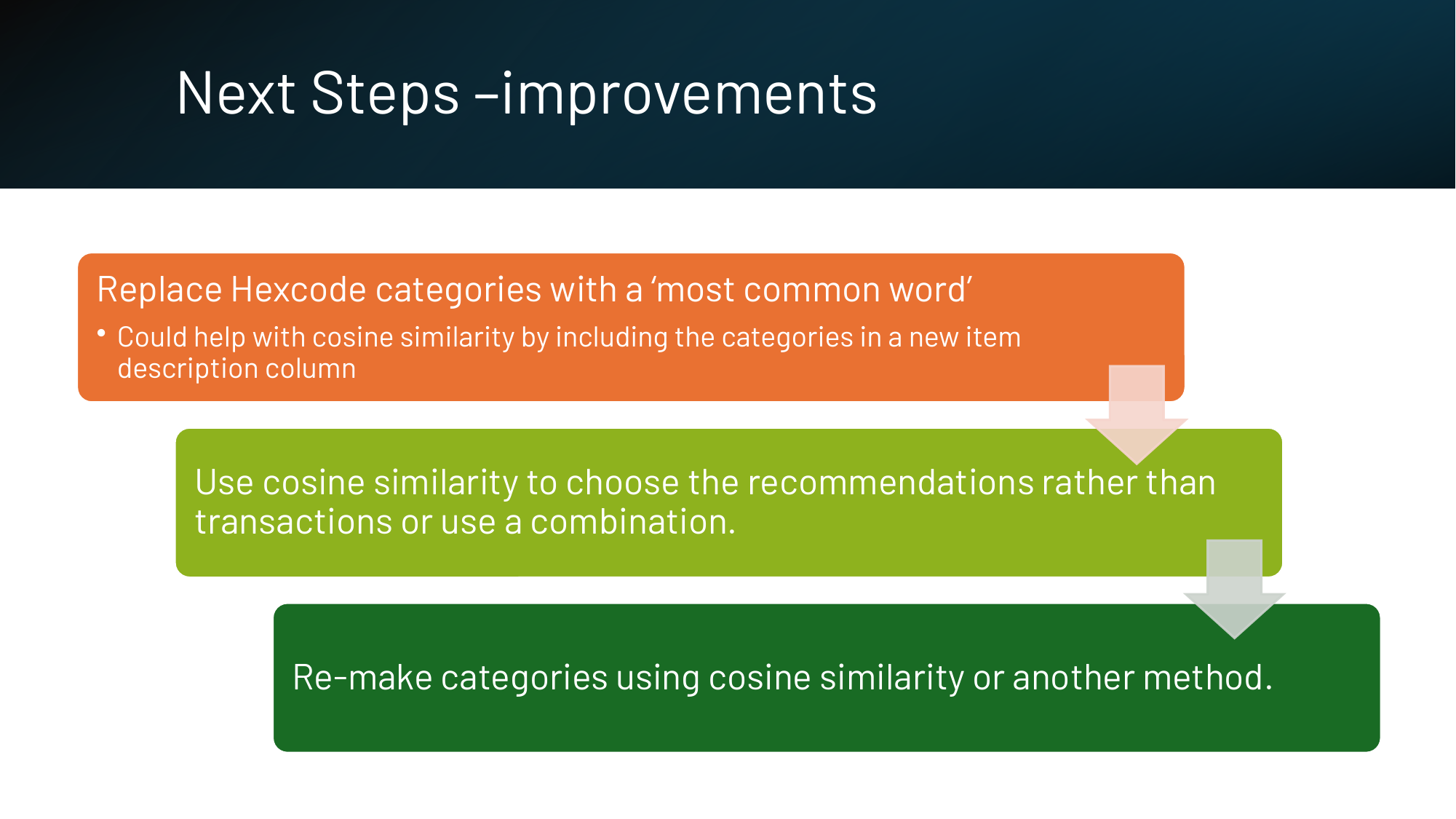

# Next Steps –improvements
Replace Hexcode categories with a ‘most common word’
Could help with cosine similarity by including the categories in a new item description column
Use cosine similarity to choose the recommendations rather than transactions or use a combination.
Re-make categories using cosine similarity or another method.